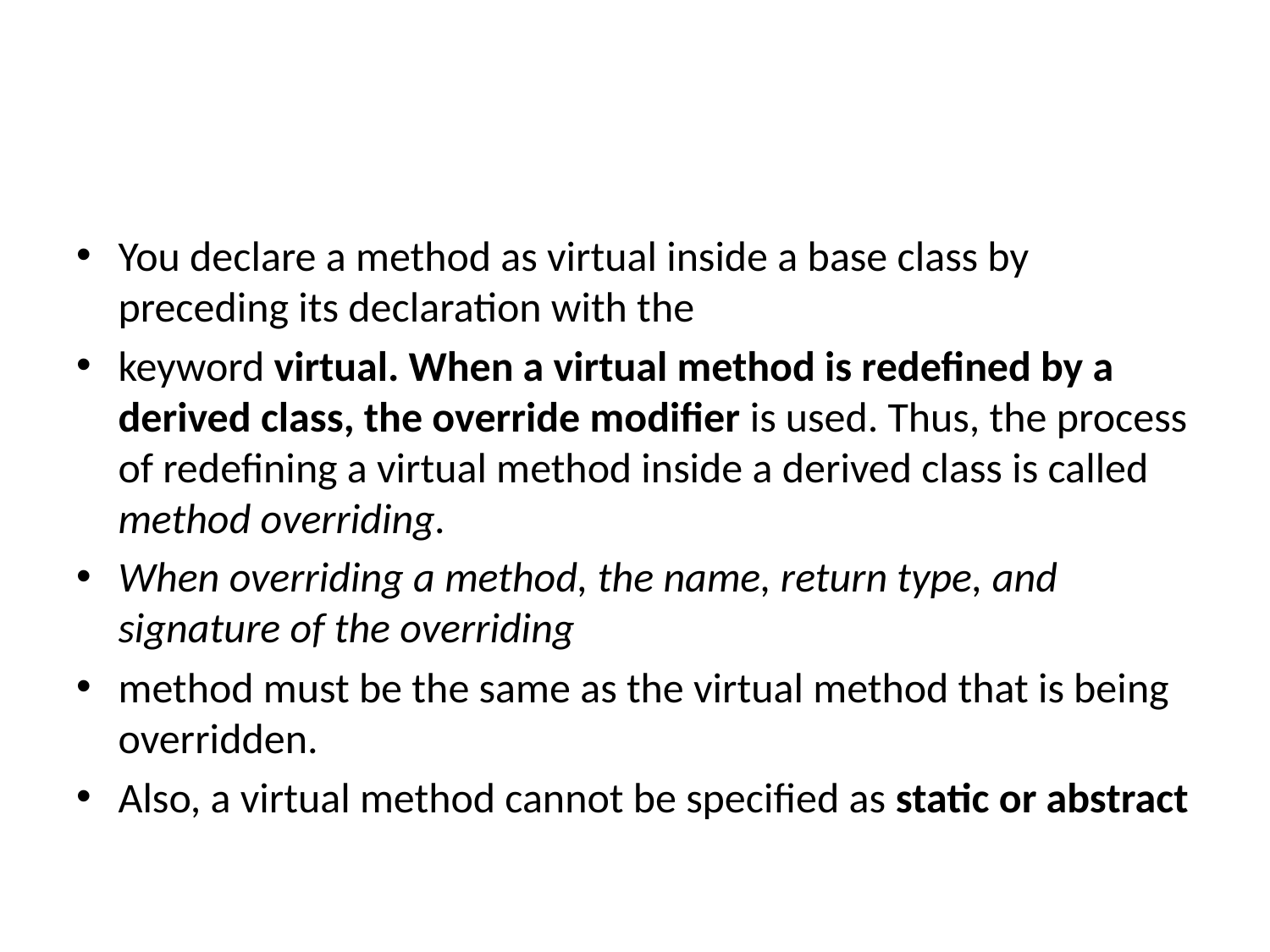

#
You declare a method as virtual inside a base class by preceding its declaration with the
keyword virtual. When a virtual method is redefined by a derived class, the override modifier is used. Thus, the process of redefining a virtual method inside a derived class is called method overriding.
When overriding a method, the name, return type, and signature of the overriding
method must be the same as the virtual method that is being overridden.
Also, a virtual method cannot be specified as static or abstract